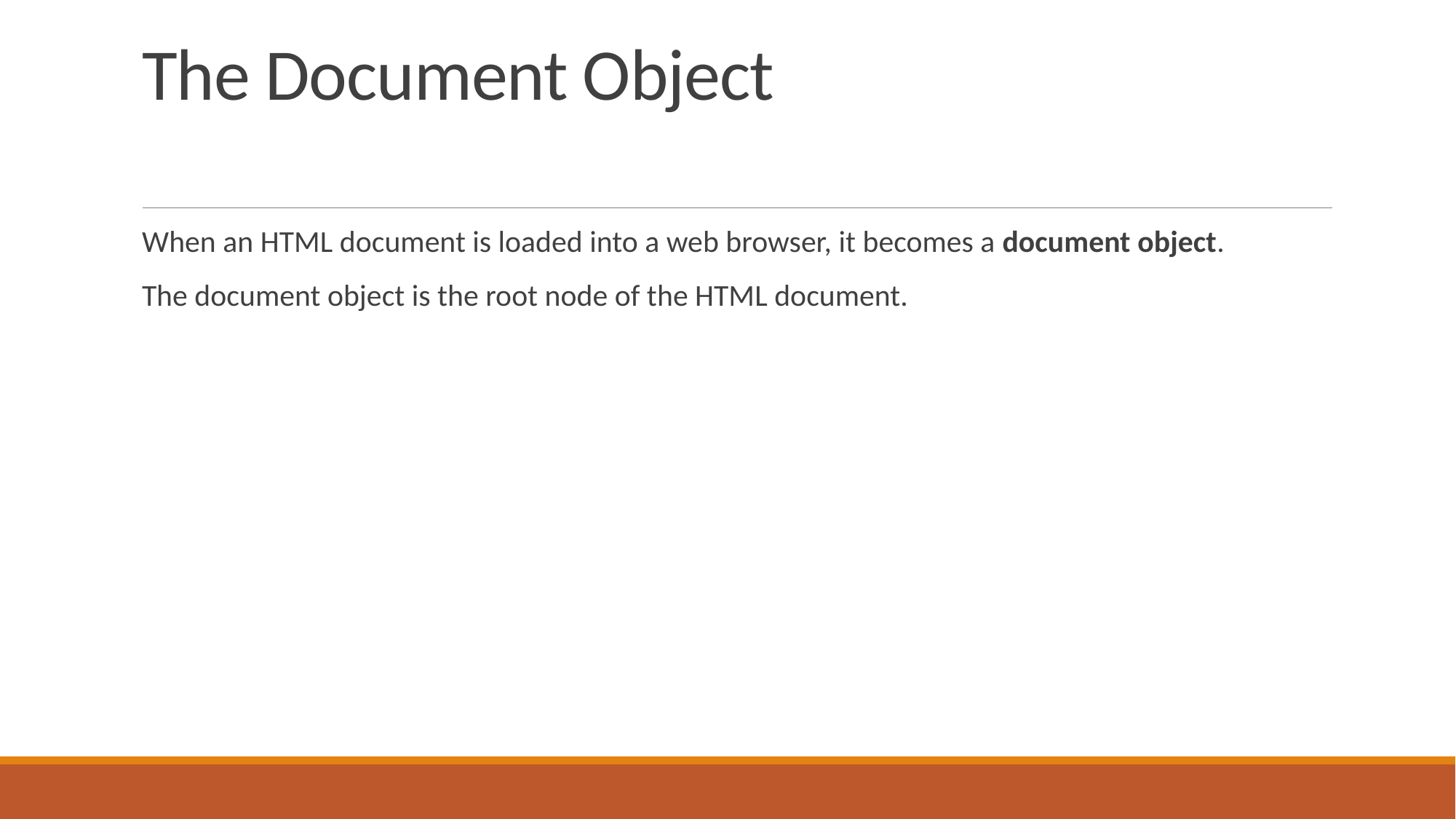

# The Document Object
When an HTML document is loaded into a web browser, it becomes a document object.
The document object is the root node of the HTML document.